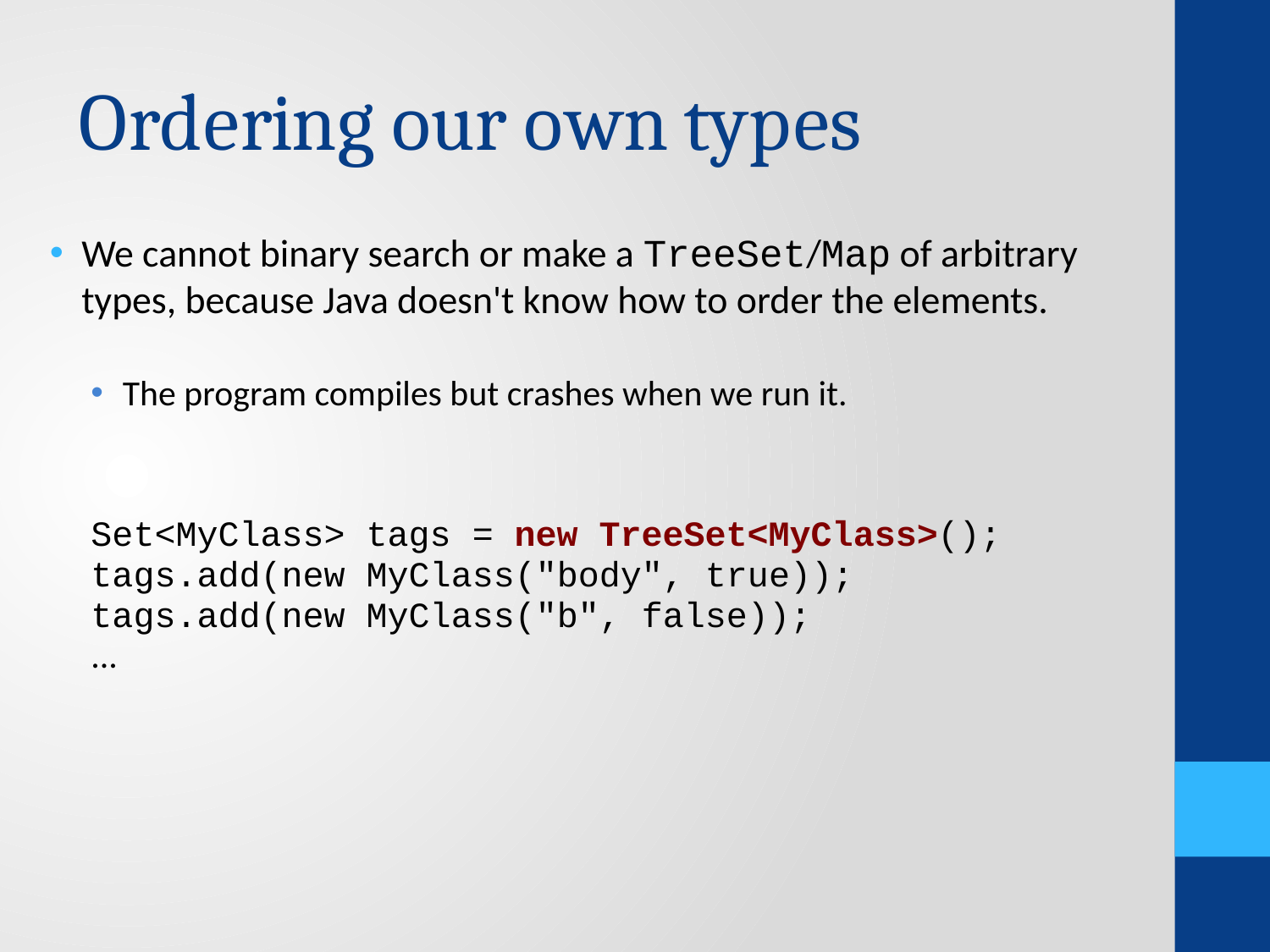

# Ordering our own types
We cannot binary search or make a TreeSet/Map of arbitrary types, because Java doesn't know how to order the elements.

The program compiles but crashes when we run it.

Set<MyClass> tags = new TreeSet<MyClass>();
tags.add(new MyClass("body", true));
tags.add(new MyClass("b", false));
...